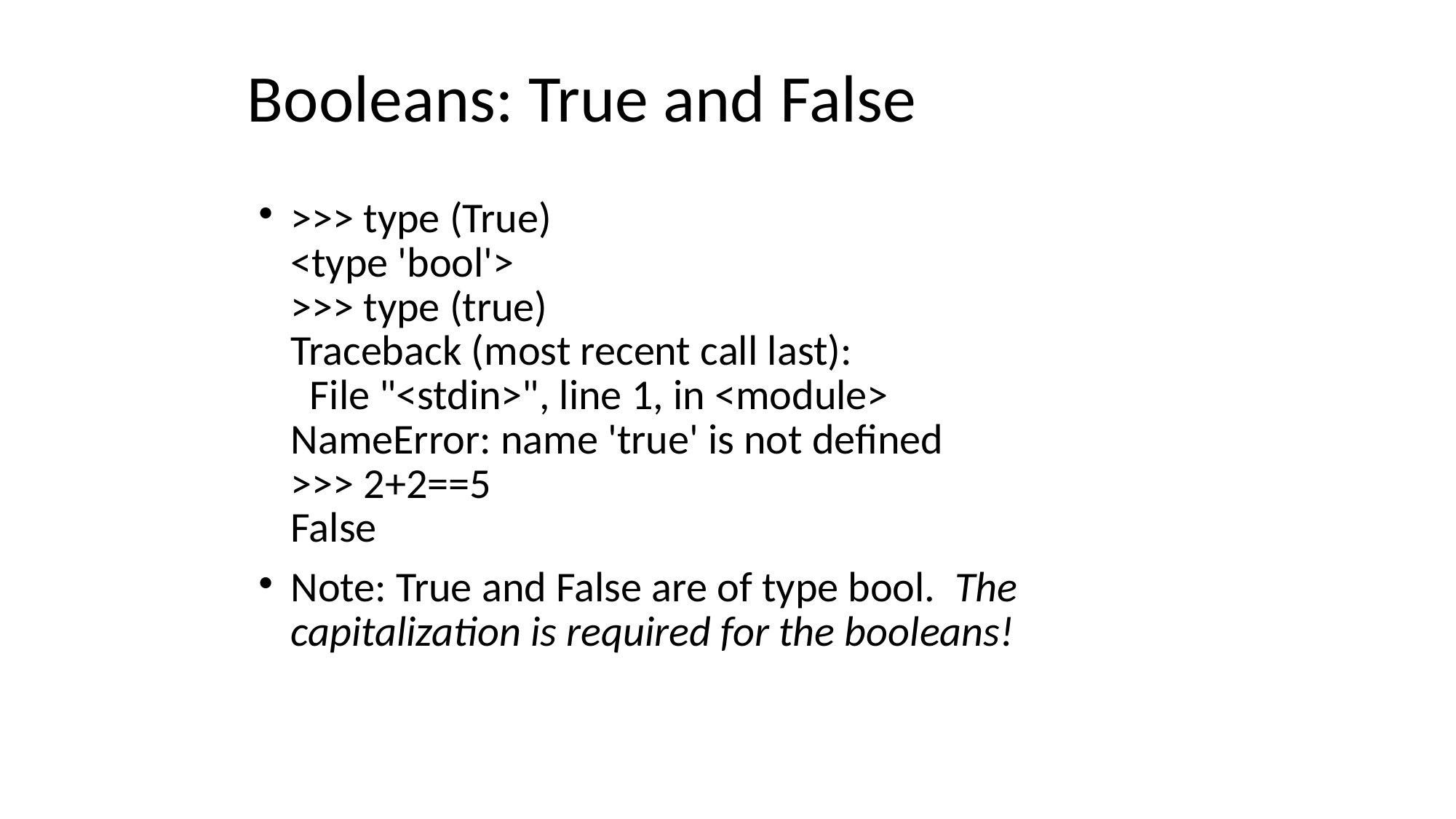

# Booleans: True and False
>>> type (True)
<type 'bool'>
>>> type (true)
Traceback (most recent call last):
  File "<stdin>", line 1, in <module>
NameError: name 'true' is not defined
>>> 2+2==5
False
Note: True and False are of type bool.  The capitalization is required for the booleans!